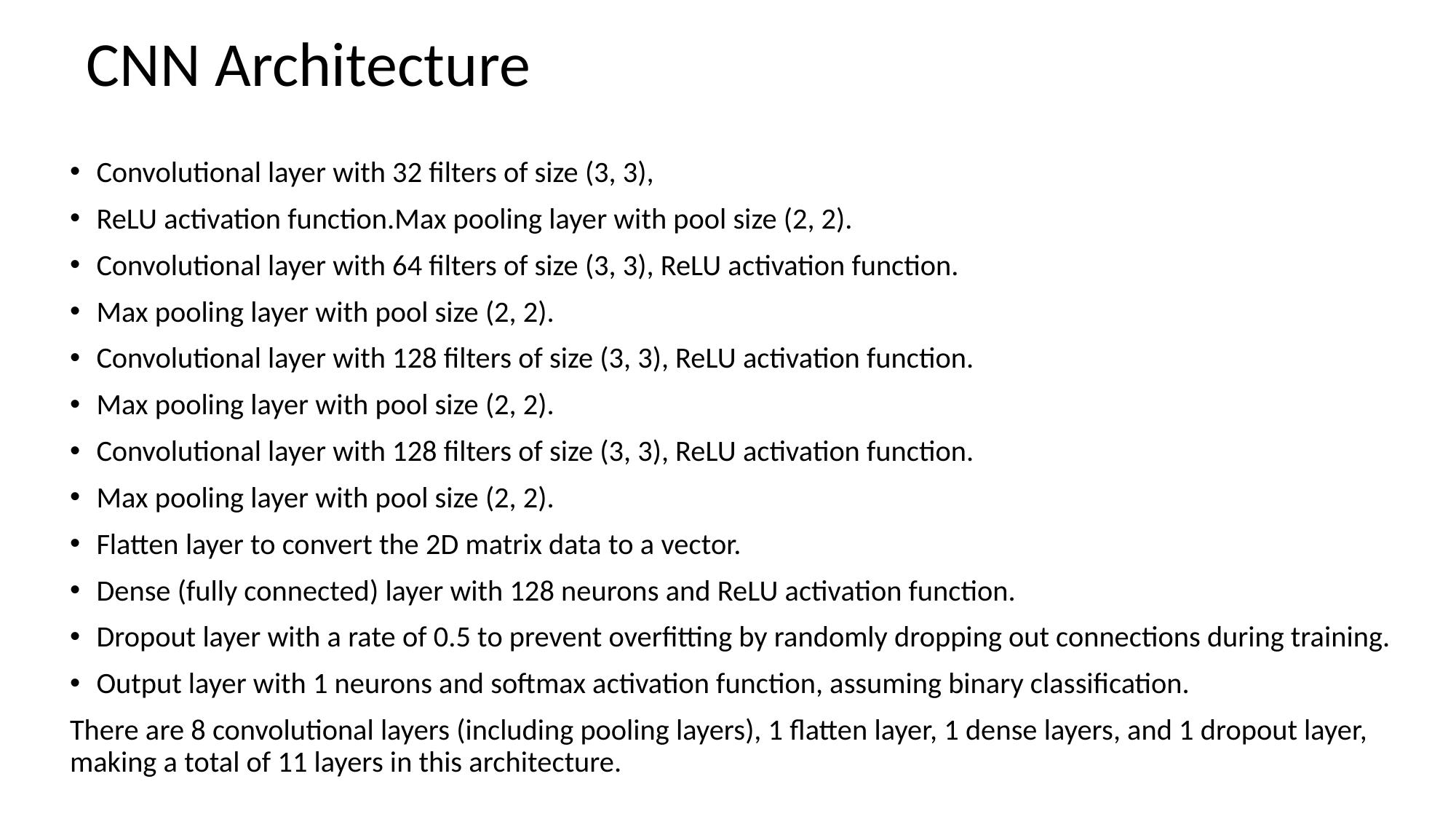

# CNN Architecture
Convolutional layer with 32 filters of size (3, 3),
ReLU activation function.Max pooling layer with pool size (2, 2).
Convolutional layer with 64 filters of size (3, 3), ReLU activation function.
Max pooling layer with pool size (2, 2).
Convolutional layer with 128 filters of size (3, 3), ReLU activation function.
Max pooling layer with pool size (2, 2).
Convolutional layer with 128 filters of size (3, 3), ReLU activation function.
Max pooling layer with pool size (2, 2).
Flatten layer to convert the 2D matrix data to a vector.
Dense (fully connected) layer with 128 neurons and ReLU activation function.
Dropout layer with a rate of 0.5 to prevent overfitting by randomly dropping out connections during training.
Output layer with 1 neurons and softmax activation function, assuming binary classification.
There are 8 convolutional layers (including pooling layers), 1 flatten layer, 1 dense layers, and 1 dropout layer, making a total of 11 layers in this architecture.